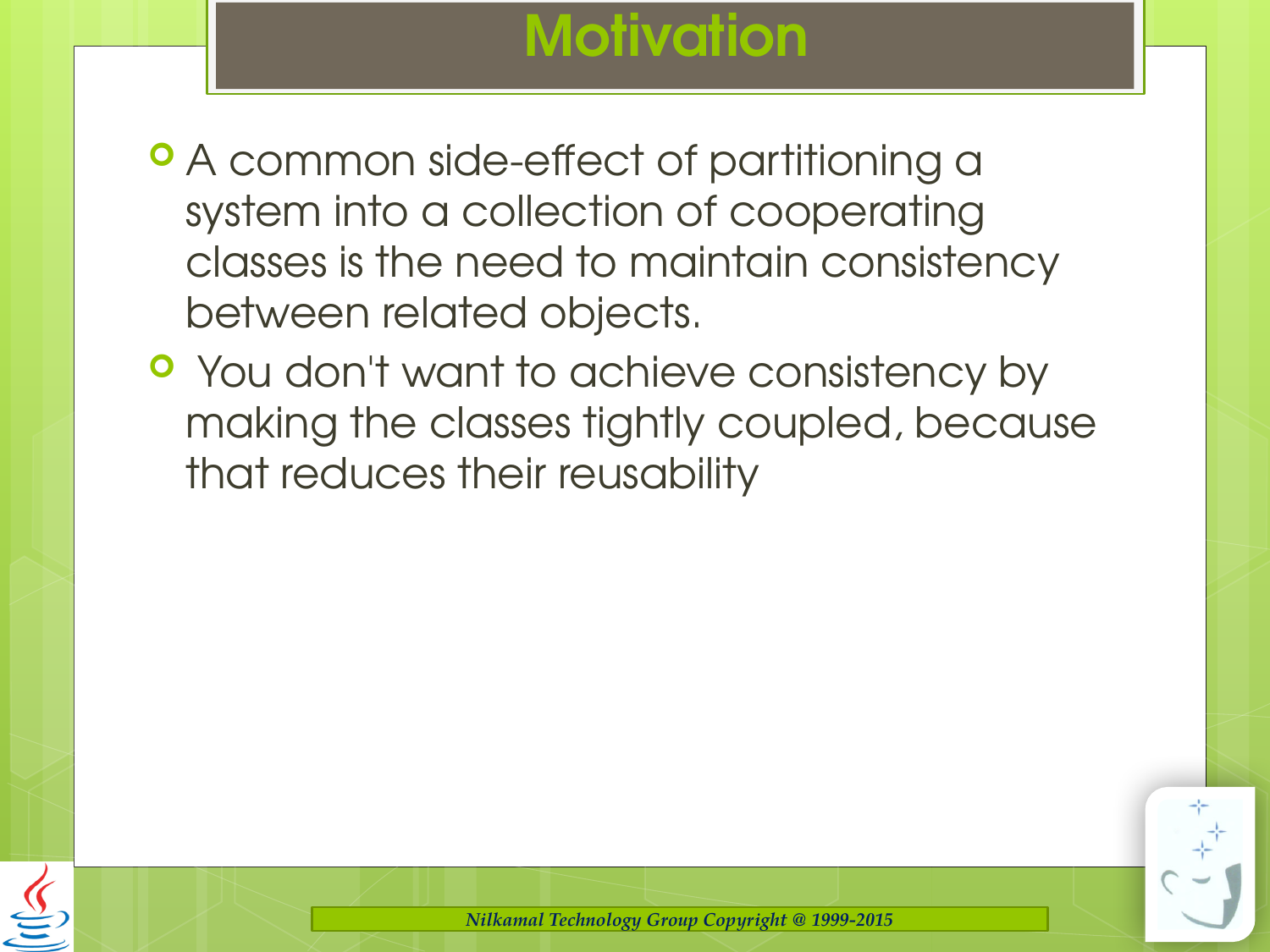

# Motivation
A common side-effect of partitioning a system into a collection of cooperating classes is the need to maintain consistency between related objects.
 You don't want to achieve consistency by making the classes tightly coupled, because that reduces their reusability